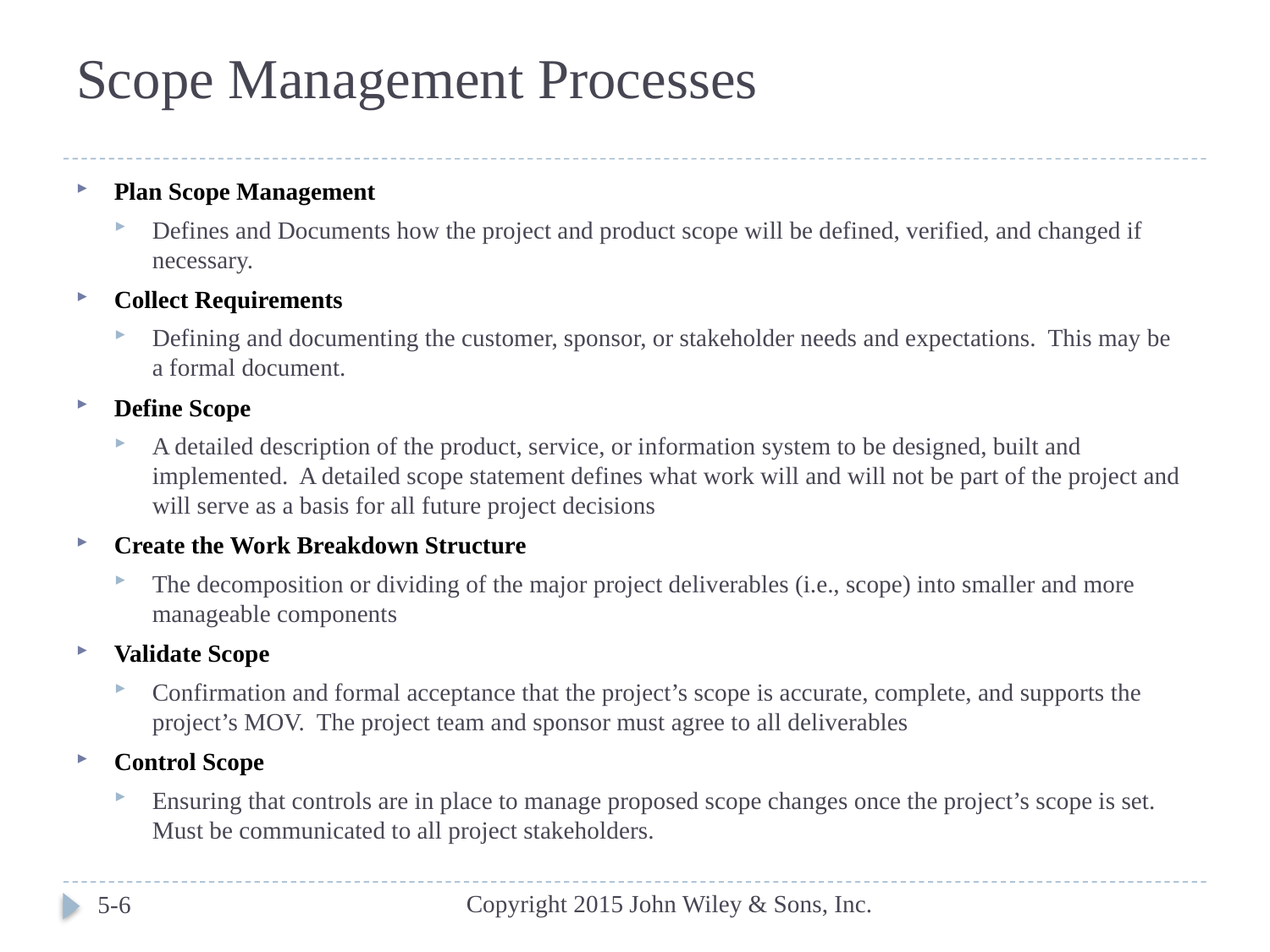

# Scope Management Processes
Plan Scope Management
Defines and Documents how the project and product scope will be defined, verified, and changed if necessary.
Collect Requirements
Defining and documenting the customer, sponsor, or stakeholder needs and expectations.  This may be a formal document.
Define Scope
A detailed description of the product, service, or information system to be designed, built and implemented.  A detailed scope statement defines what work will and will not be part of the project and will serve as a basis for all future project decisions
Create the Work Breakdown Structure
The decomposition or dividing of the major project deliverables (i.e., scope) into smaller and more manageable components
Validate Scope
Confirmation and formal acceptance that the project’s scope is accurate, complete, and supports the project’s MOV.  The project team and sponsor must agree to all deliverables
Control Scope
Ensuring that controls are in place to manage proposed scope changes once the project’s scope is set.  Must be communicated to all project stakeholders.
Copyright 2015 John Wiley & Sons, Inc.
5-6